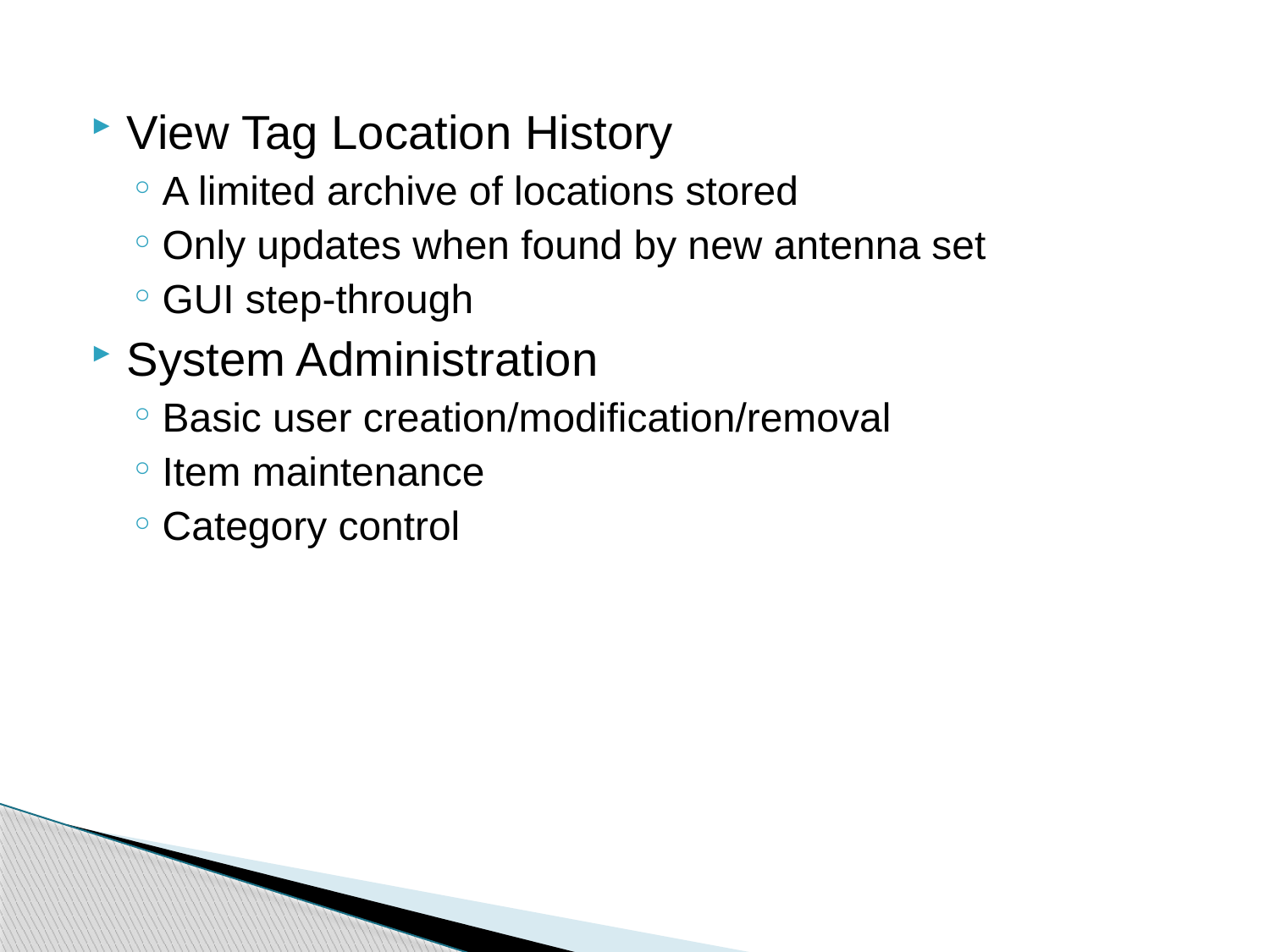

View Tag Location History
A limited archive of locations stored
Only updates when found by new antenna set
GUI step-through
System Administration
Basic user creation/modification/removal
Item maintenance
Category control